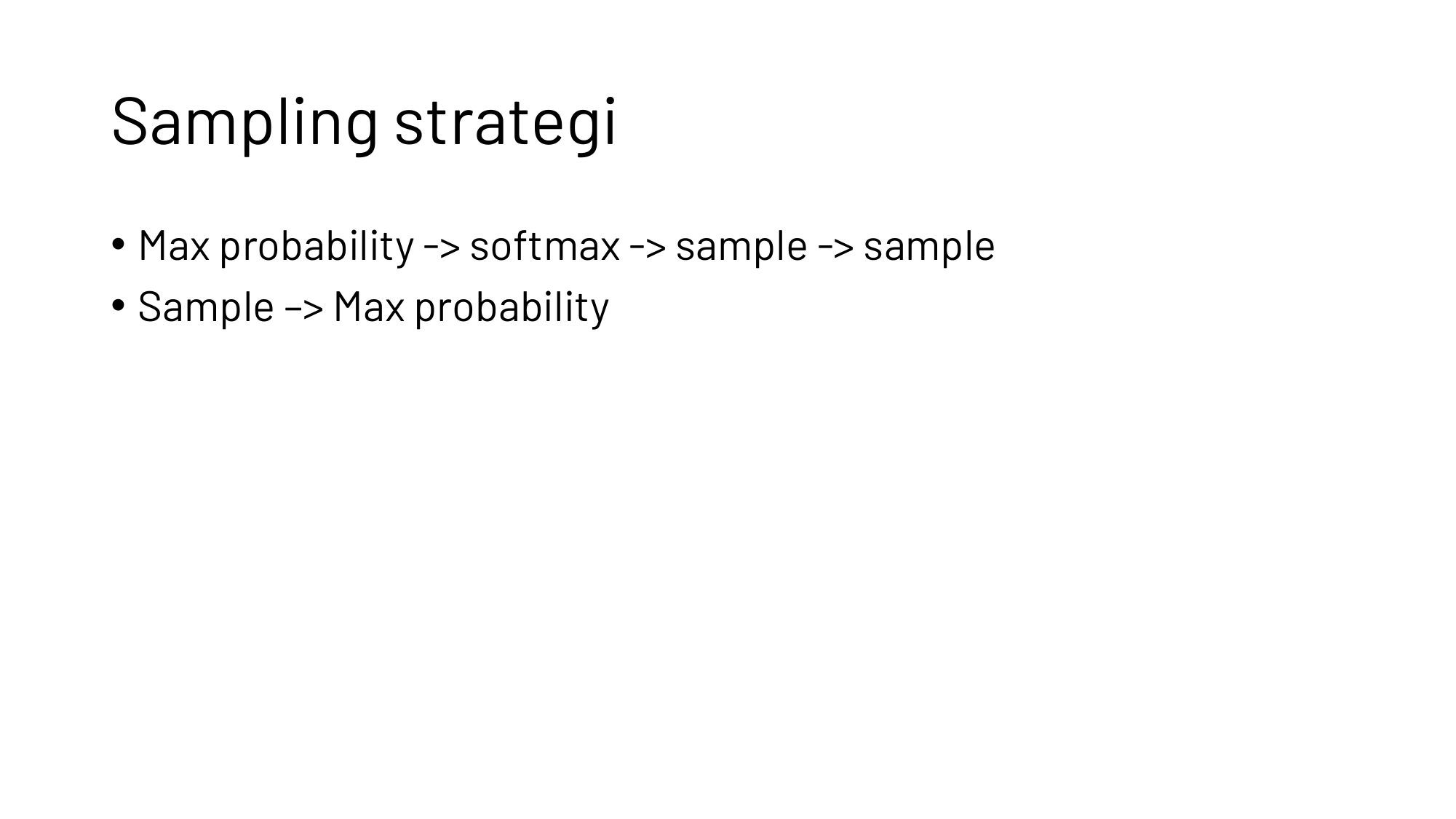

# Sampling strategi
Max probability -> softmax -> sample -> sample
Sample –> Max probability